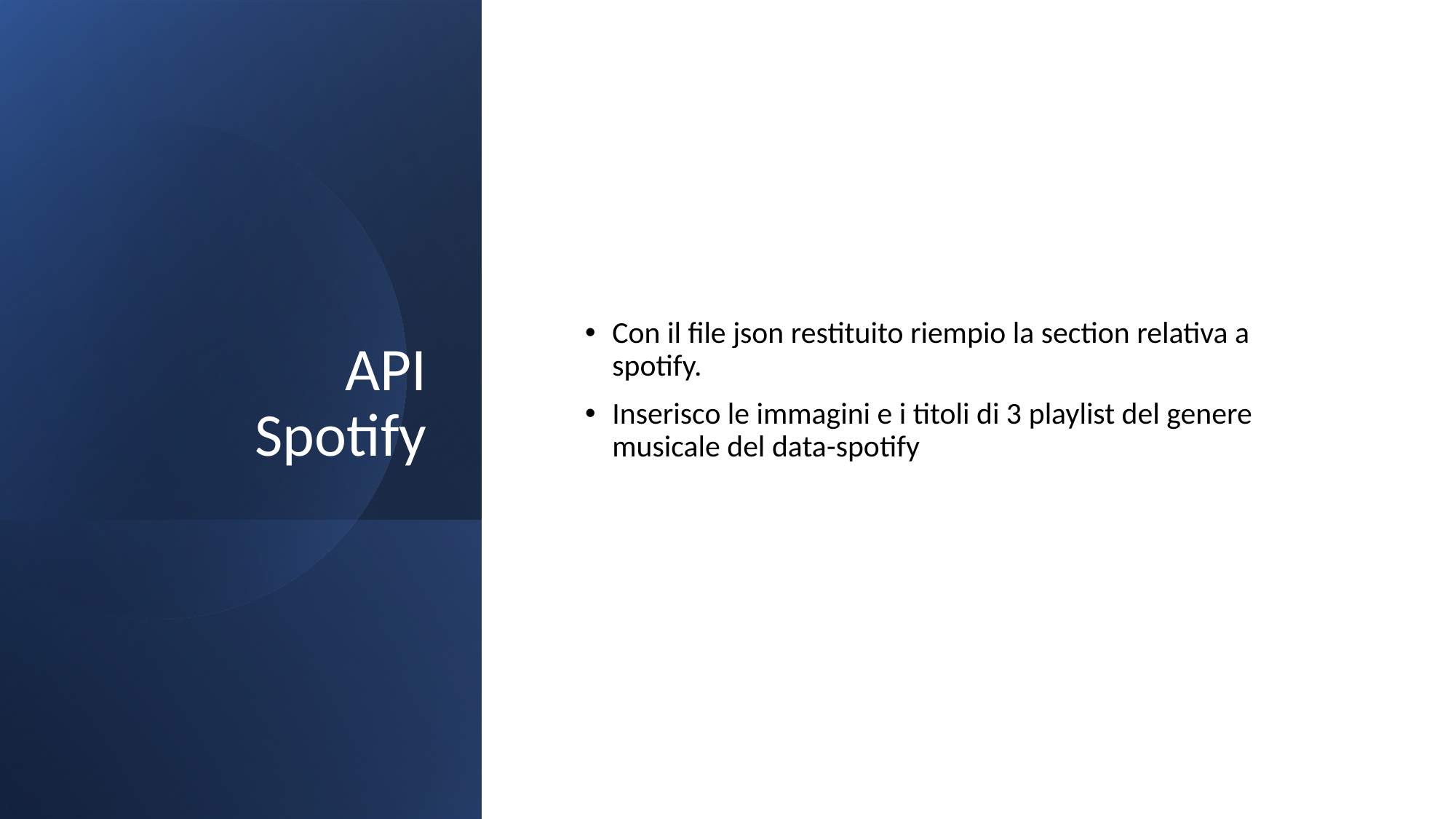

API
Spotify
Con il file json restituito riempio la section relativa a spotify.
Inserisco le immagini e i titoli di 3 playlist del genere musicale del data-spotify